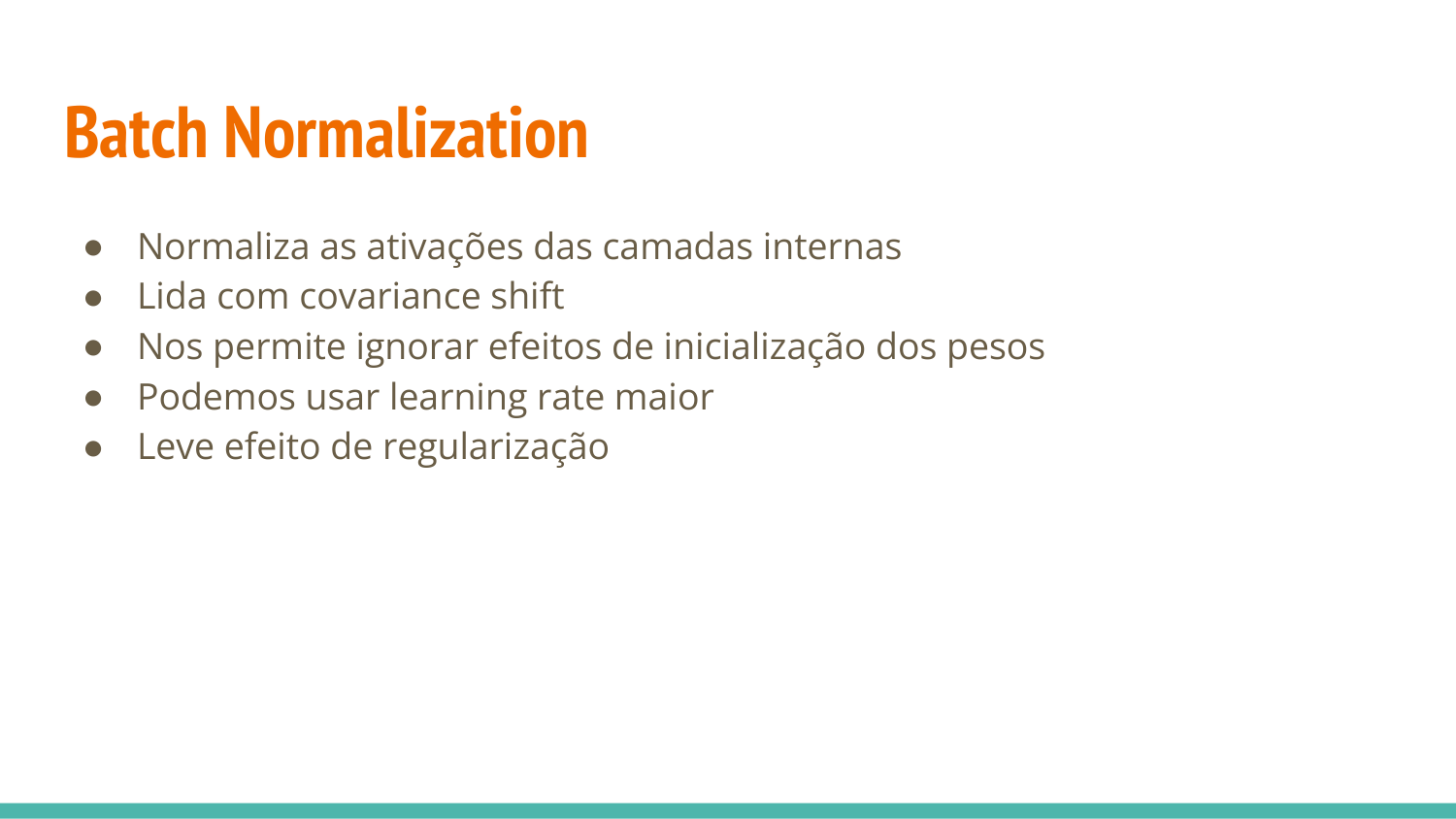

# Batch Normalization
Normaliza as ativações das camadas internas
Lida com covariance shift
Nos permite ignorar efeitos de inicialização dos pesos
Podemos usar learning rate maior
Leve efeito de regularização